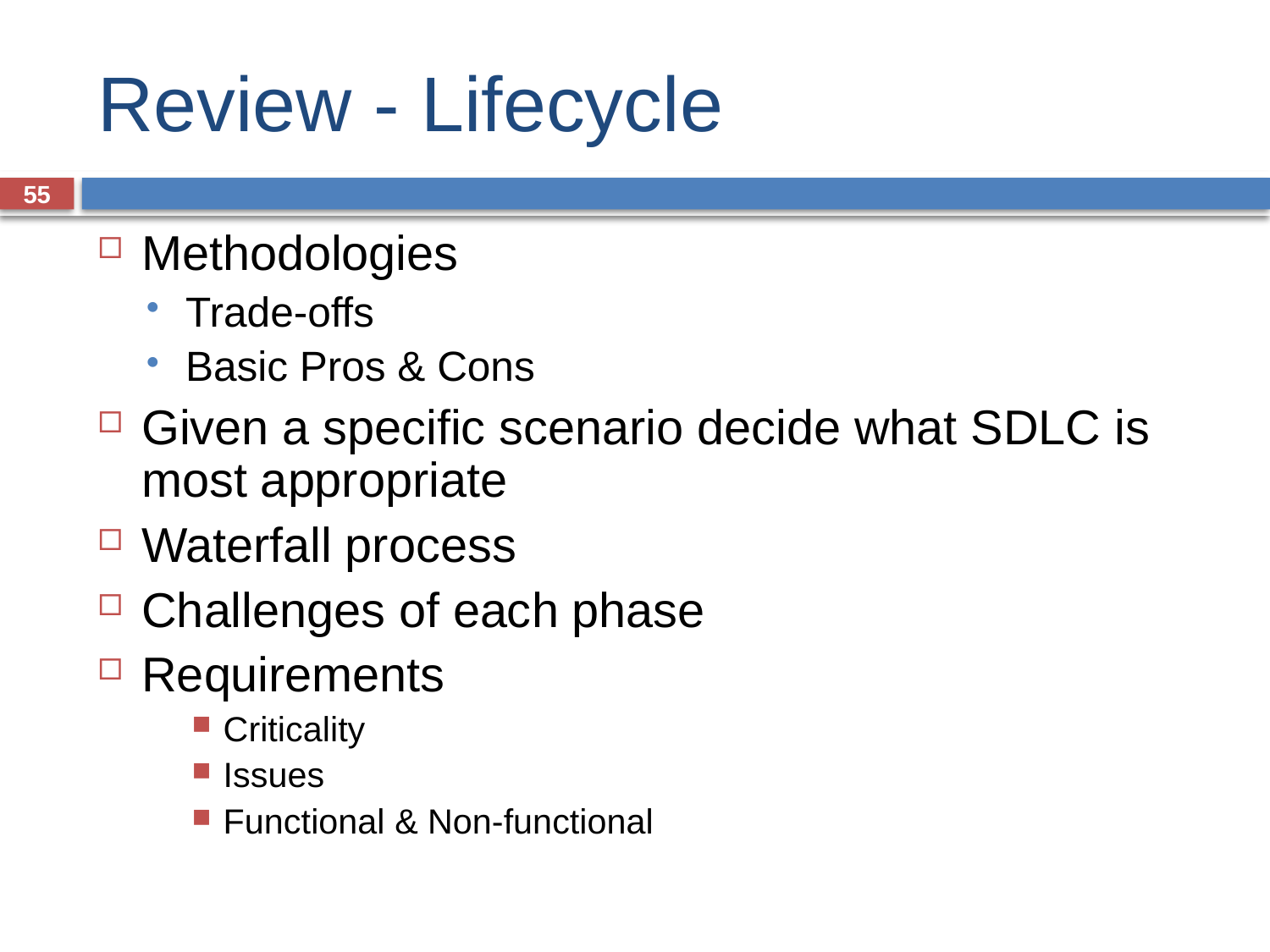

# Review - Lifecycle
55
Methodologies
Trade-offs
Basic Pros & Cons
Given a specific scenario decide what SDLC is most appropriate
Waterfall process
Challenges of each phase
Requirements
Criticality
Issues
Functional & Non-functional